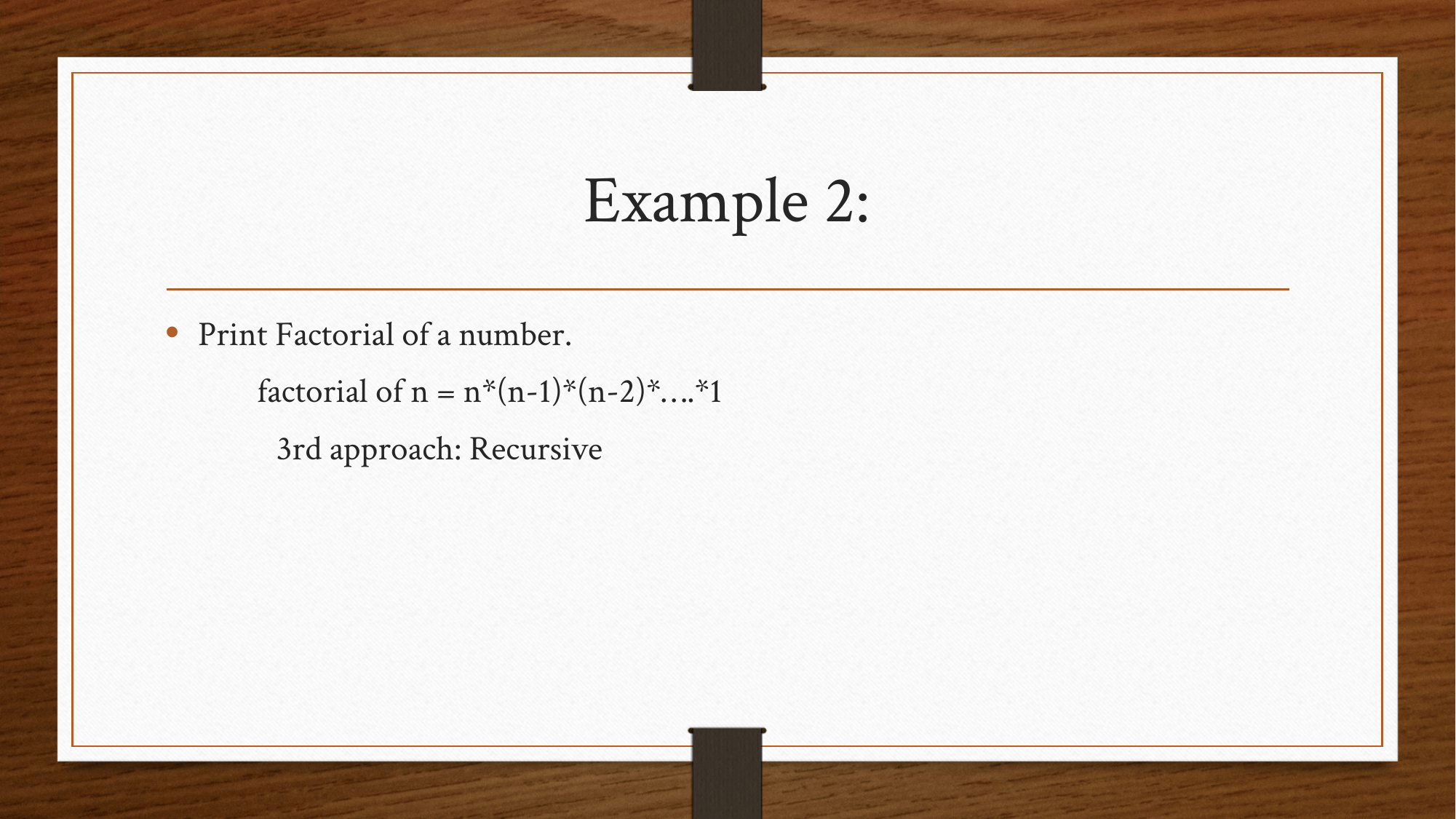

# Example 2:
Print Factorial of a number.
            factorial of n = n*(n-1)*(n-2)*….*1
  	 3rd approach: Recursive